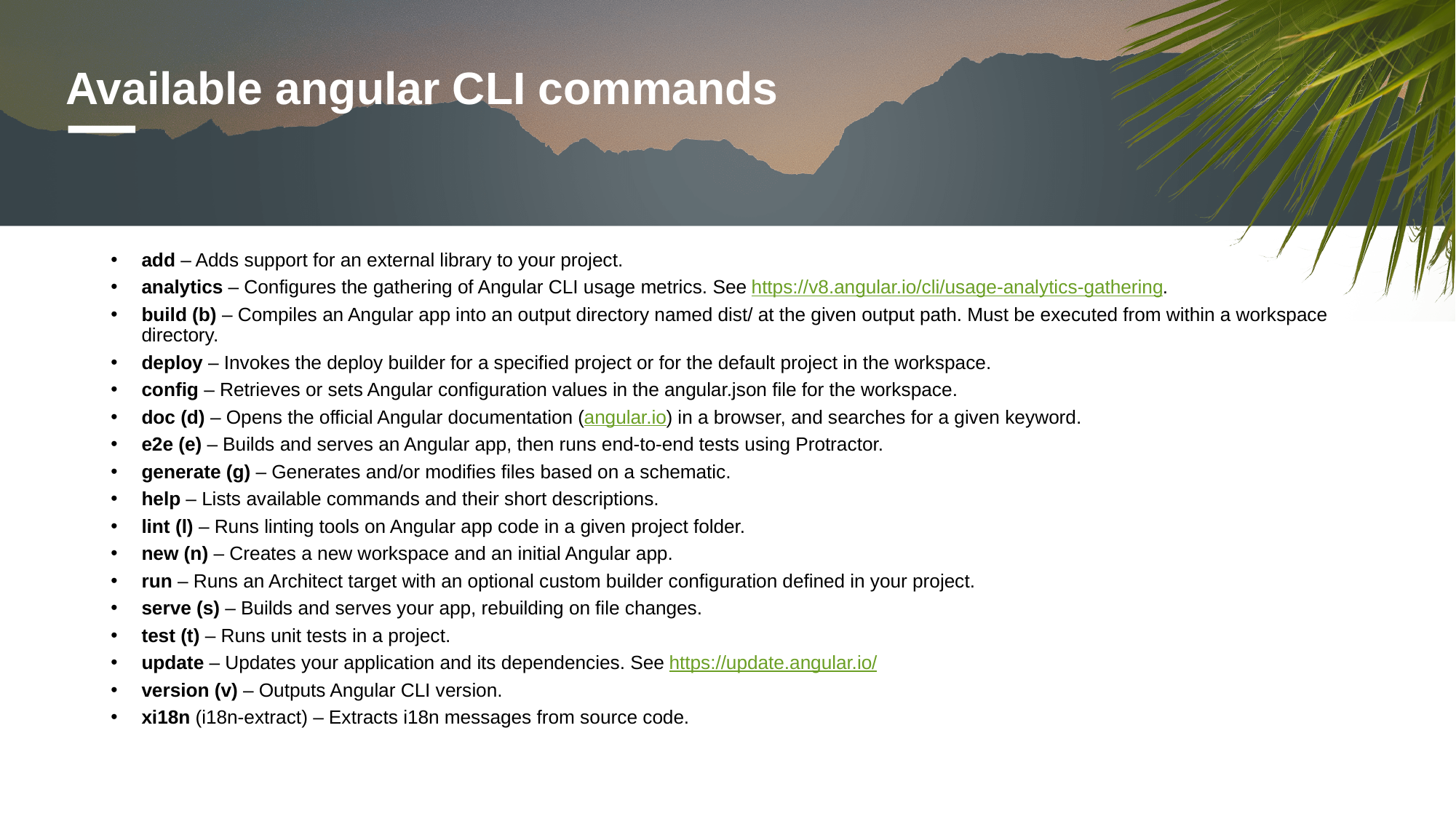

# Available angular CLI commands
add – Adds support for an external library to your project.
analytics – Configures the gathering of Angular CLI usage metrics. See https://v8.angular.io/cli/usage-analytics-gathering.
build (b) – Compiles an Angular app into an output directory named dist/ at the given output path. Must be executed from within a workspace directory.
deploy – Invokes the deploy builder for a specified project or for the default project in the workspace.
config – Retrieves or sets Angular configuration values in the angular.json file for the workspace.
doc (d) – Opens the official Angular documentation (angular.io) in a browser, and searches for a given keyword.
e2e (e) – Builds and serves an Angular app, then runs end-to-end tests using Protractor.
generate (g) – Generates and/or modifies files based on a schematic.
help – Lists available commands and their short descriptions.
lint (l) – Runs linting tools on Angular app code in a given project folder.
new (n) – Creates a new workspace and an initial Angular app.
run – Runs an Architect target with an optional custom builder configuration defined in your project.
serve (s) – Builds and serves your app, rebuilding on file changes.
test (t) – Runs unit tests in a project.
update – Updates your application and its dependencies. See https://update.angular.io/
version (v) – Outputs Angular CLI version.
xi18n (i18n-extract) – Extracts i18n messages from source code.